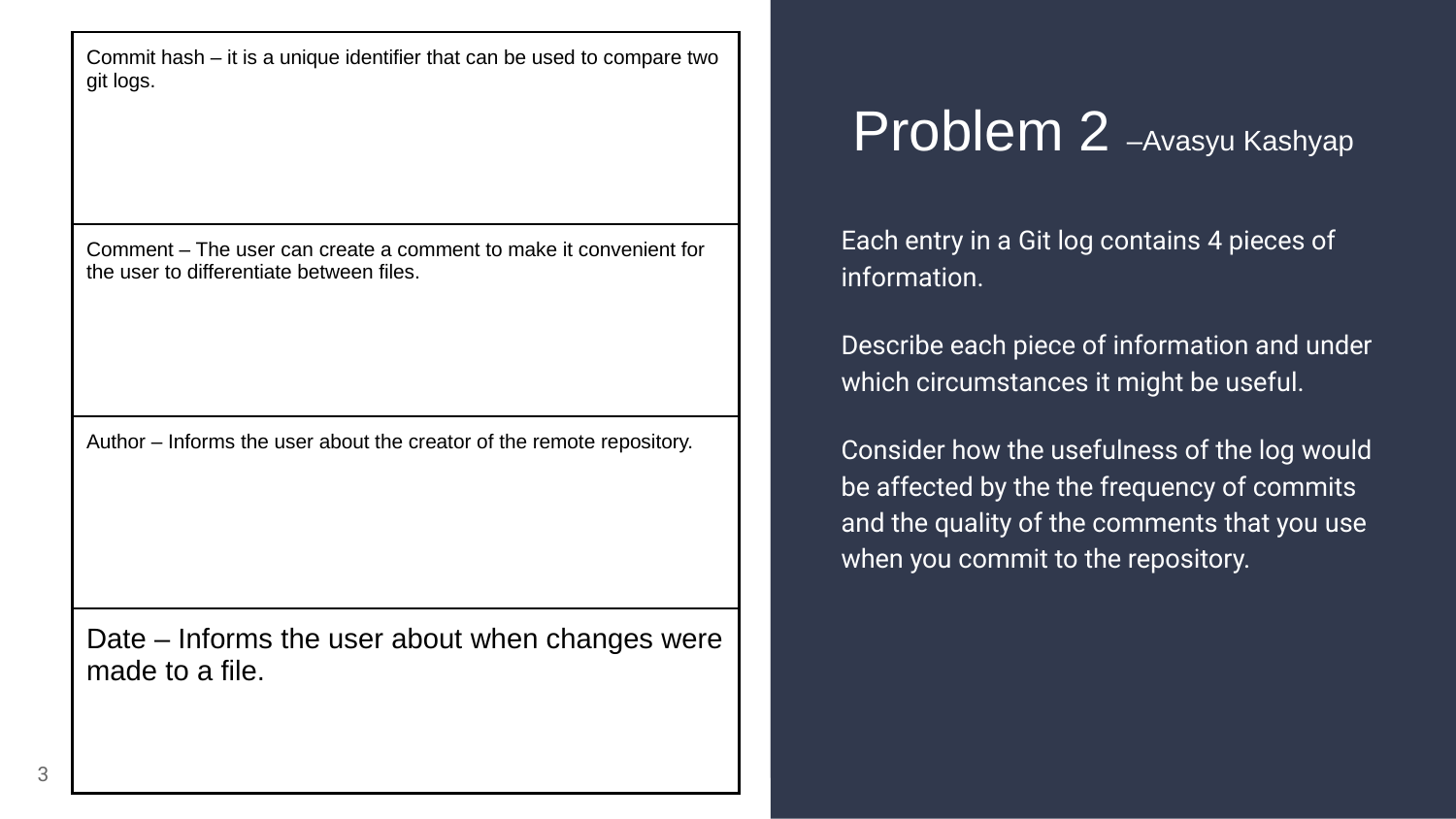

| Commit hash – it is a unique identifier that can be used to compare two git logs. |
| --- |
| Comment – The user can create a comment to make it convenient for the user to differentiate between files. |
| Author – Informs the user about the creator of the remote repository. |
| Date – Informs the user about when changes were made to a file. |
# Problem 2 –Avasyu Kashyap
Each entry in a Git log contains 4 pieces of information.
Describe each piece of information and under which circumstances it might be useful.
Consider how the usefulness of the log would be affected by the the frequency of commits and the quality of the comments that you use when you commit to the repository.
3